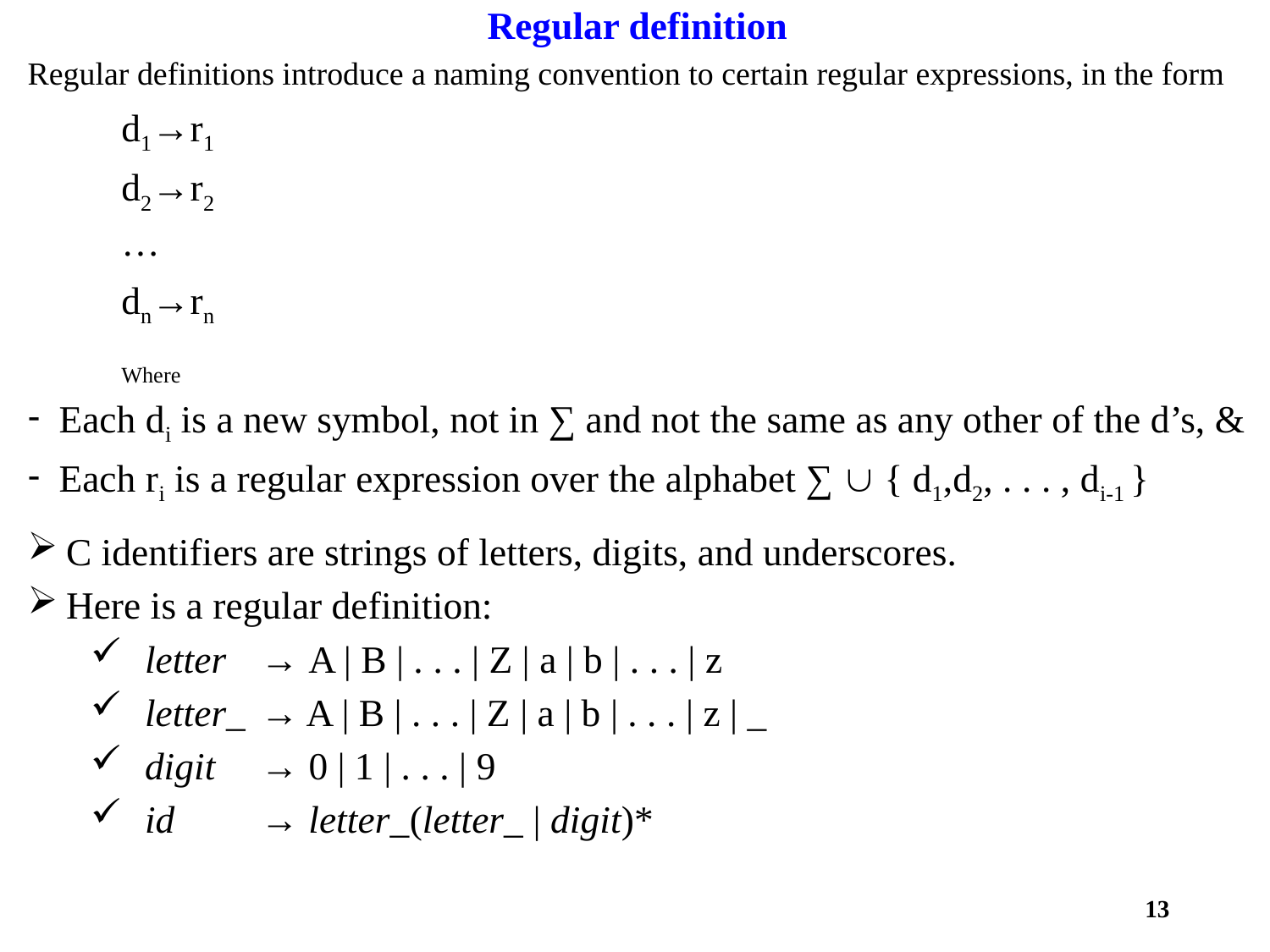

Regular definition
Regular definitions introduce a naming convention to certain regular expressions, in the form
d1→r1
d2→r2
…
dn→rn
Where
Each di is a new symbol, not in ∑ and not the same as any other of the d’s, &
Each ri is a regular expression over the alphabet ∑ ∪ { d1,d2, . . . , di-1 }
C identifiers are strings of letters, digits, and underscores.
Here is a regular definition:
letter	→ A | B | . . . | Z | a | b | . . . | z
letter_	→ A | B | . . . | Z | a | b | . . . | z | _
digit 	→ 0 | 1 | . . . | 9
id		→ letter_(letter_ | digit)*
13